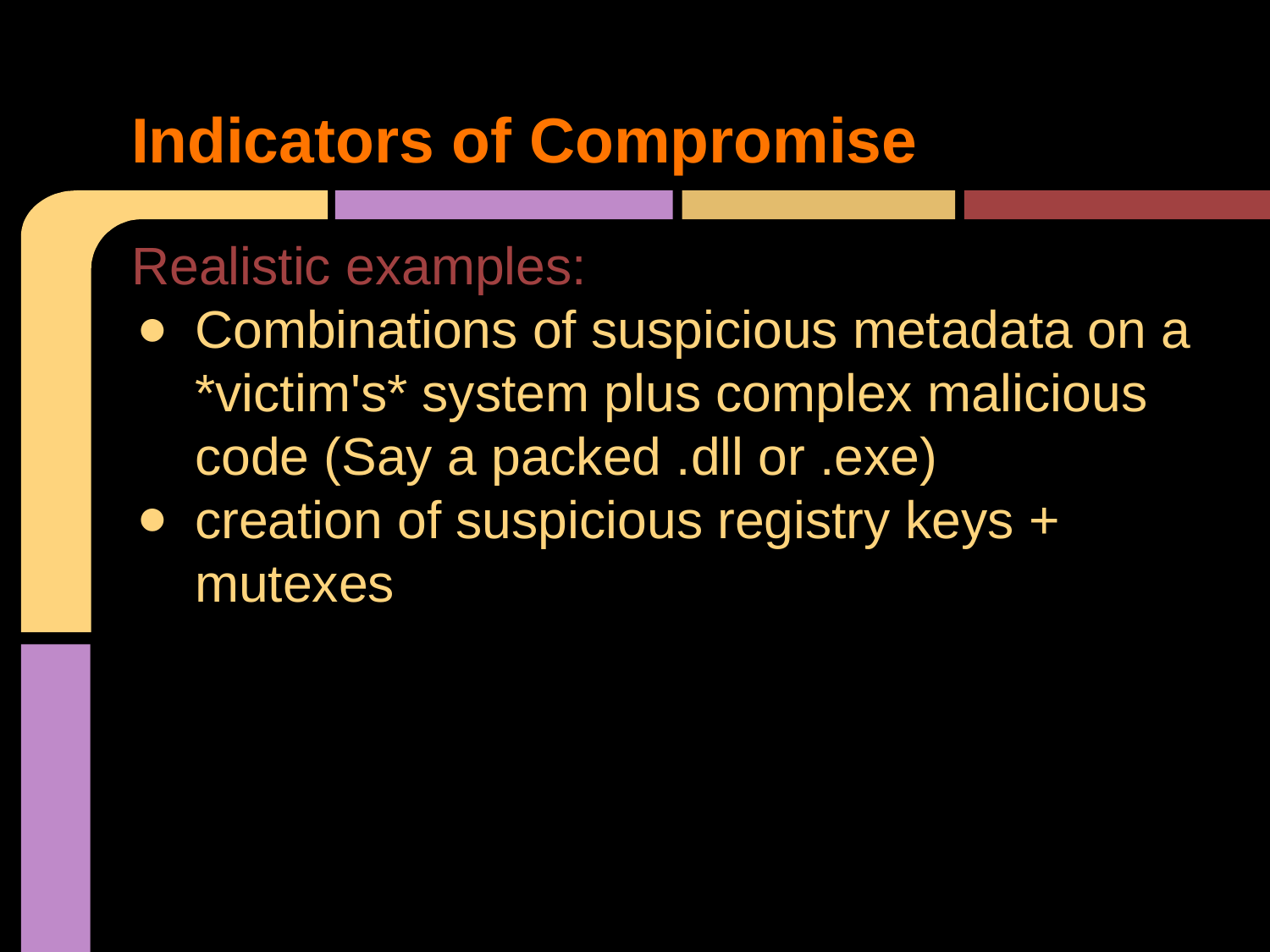

# Indicators of Compromise
Realistic examples:
Combinations of suspicious metadata on a *victim's* system plus complex malicious code (Say a packed .dll or .exe)
creation of suspicious registry keys + mutexes